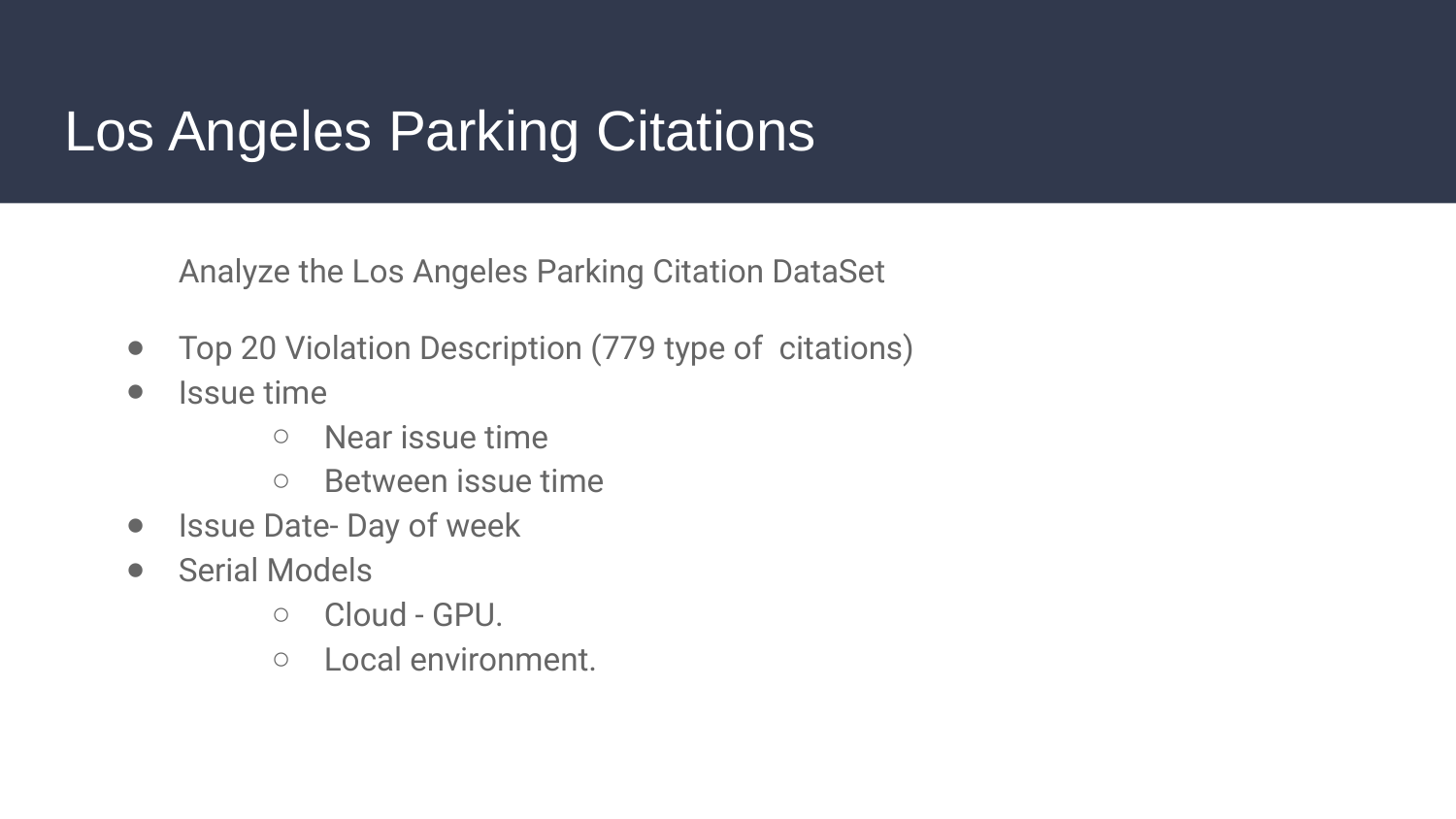

# Los Angeles Parking Citations
Analyze the Los Angeles Parking Citation DataSet
Top 20 Violation Description (779 type of  citations)
Issue time
Near issue time
Between issue time
Issue Date- Day of week
Serial Models
Cloud - GPU.
Local environment.